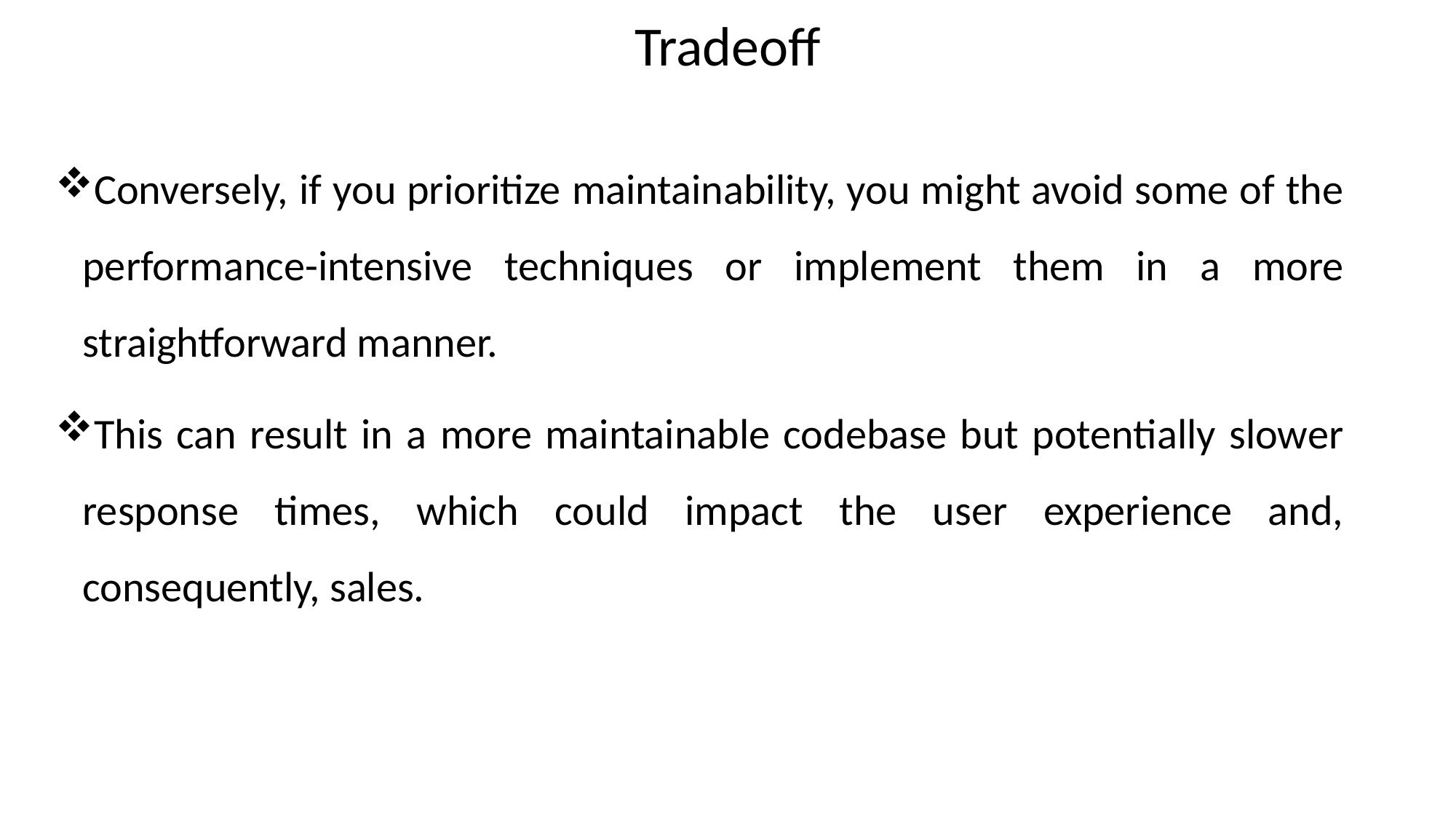

# Tradeoff
Conversely, if you prioritize maintainability, you might avoid some of the performance-intensive techniques or implement them in a more straightforward manner.
This can result in a more maintainable codebase but potentially slower response times, which could impact the user experience and, consequently, sales.